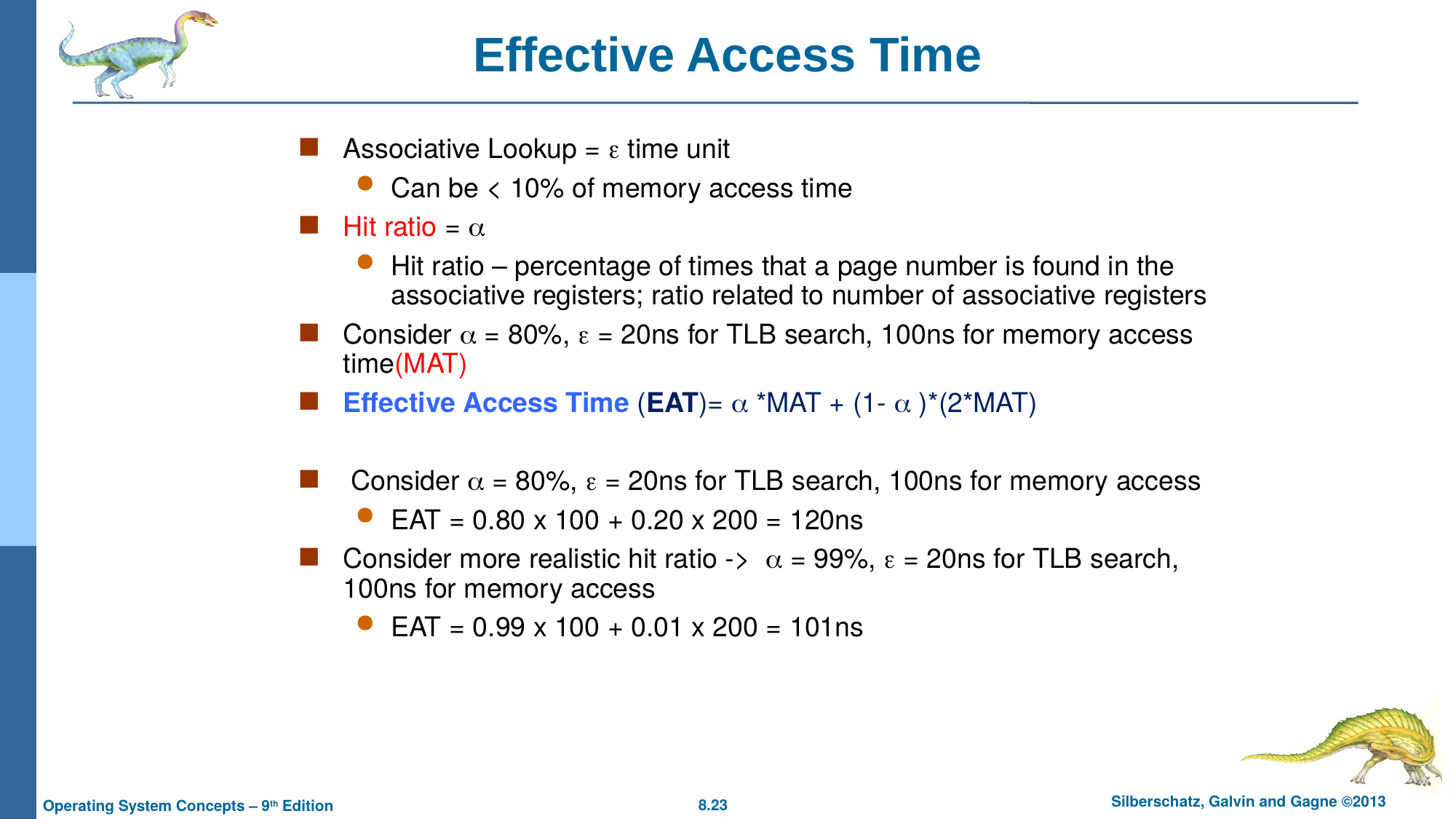

# Effective Access Time
Associative Lookup = ε time unit
Can be < 10% of memory access time
Hit ratio = α
Hit ratio – percentage of times that a page number is found in the associative registers; ratio related to number of associative registers
Consider α = 80%, ε = 20ns for TLB search, 100ns for memory access time(MAT)
Effective Access Time (EAT)= α *MAT + (1- α )*(2*MAT)

 Consider α = 80%, ε = 20ns for TLB search, 100ns for memory access
EAT = 0.80 x 100 + 0.20 x 200 = 120ns
Consider more realistic hit ratio ->  α = 99%, ε = 20ns for TLB search, 100ns for memory access
EAT = 0.99 x 100 + 0.01 x 200 = 101ns